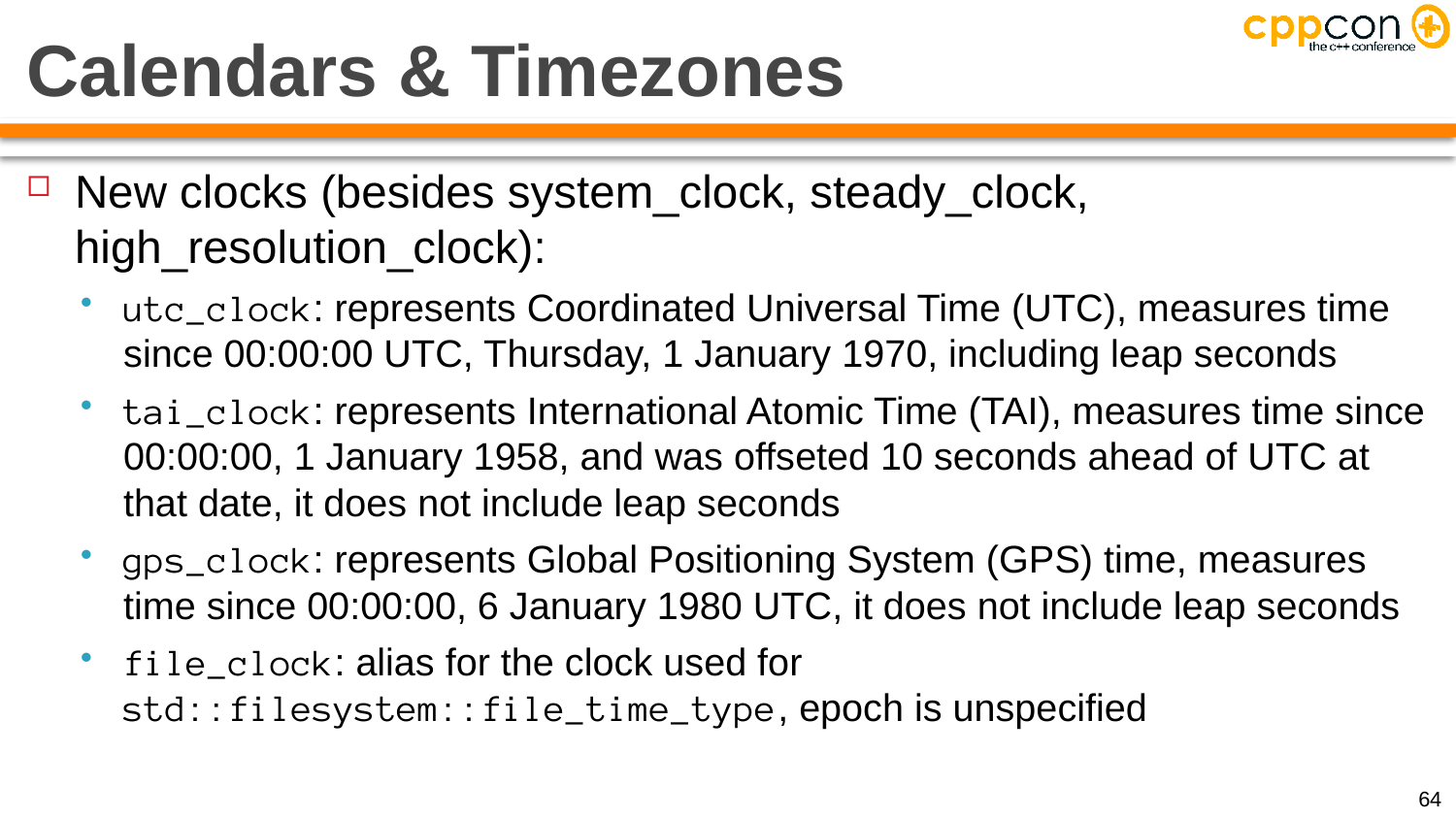

# Calendars & Timezones
New clocks (besides system_clock, steady_clock, high_resolution_clock):
utc_clock: represents Coordinated Universal Time (UTC), measures time since 00:00:00 UTC, Thursday, 1 January 1970, including leap seconds
tai_clock: represents International Atomic Time (TAI), measures time since 00:00:00, 1 January 1958, and was offseted 10 seconds ahead of UTC at that date, it does not include leap seconds
gps_clock: represents Global Positioning System (GPS) time, measures time since 00:00:00, 6 January 1980 UTC, it does not include leap seconds
file_clock: alias for the clock used for std::filesystem::file_time_type, epoch is unspecified